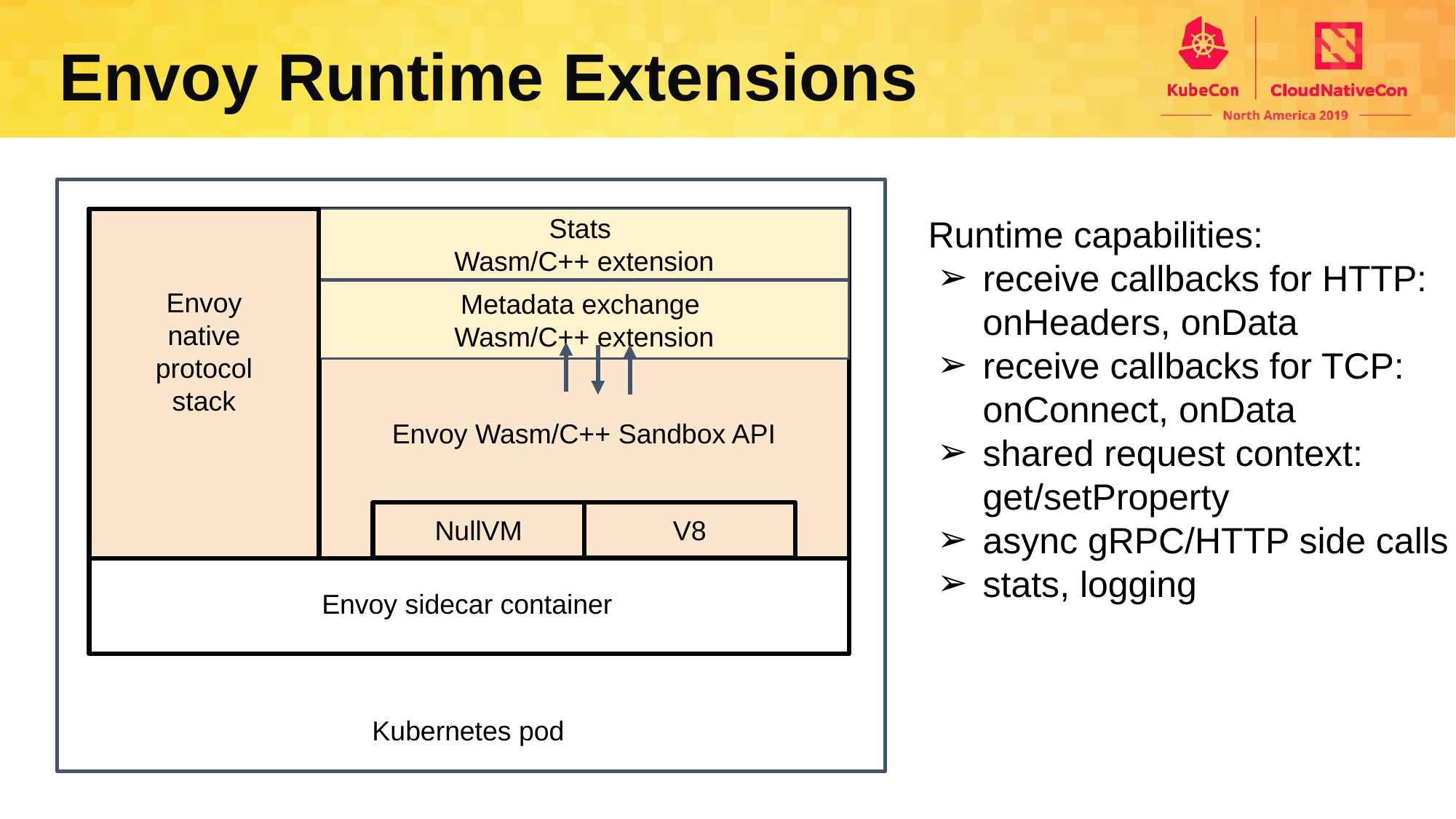

Envoy Runtime Extensions

Runtime capabilities:
receive callbacks for HTTP: onHeaders, onData
receive callbacks for TCP: onConnect, onData
shared request context: get/setProperty
async gRPC/HTTP side calls
stats, logging

Envoy
native
protocol
stack

Envoy Wasm/C++ Sandbox API
Stats
Wasm/C++ extension

Metadata exchange
Wasm/C++ extension
NullVM
V8
Envoy sidecar container
Kubernetes pod